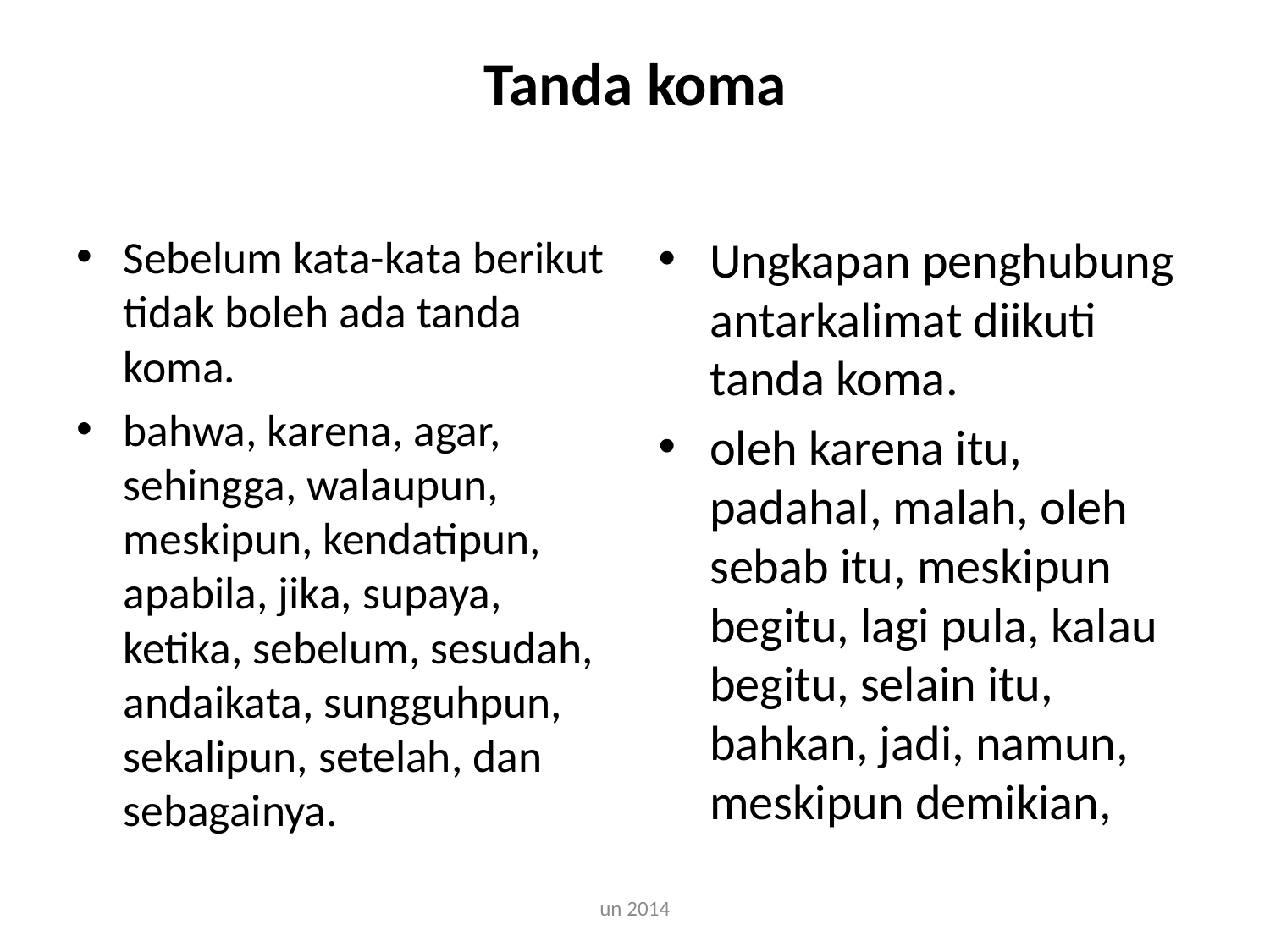

# Tanda koma
Sebelum kata-kata berikut tidak boleh ada tanda koma.
bahwa, karena, agar, sehingga, walaupun, meskipun, kendatipun, apabila, jika, supaya, ketika, sebelum, sesudah, andaikata, sungguhpun, sekalipun, setelah, dan sebagainya.
Ungkapan penghubung antarkalimat diikuti tanda koma.
oleh karena itu, padahal, malah, oleh sebab itu, meskipun begitu, lagi pula, kalau begitu, selain itu, bahkan, jadi, namun, meskipun demikian,

un 2014